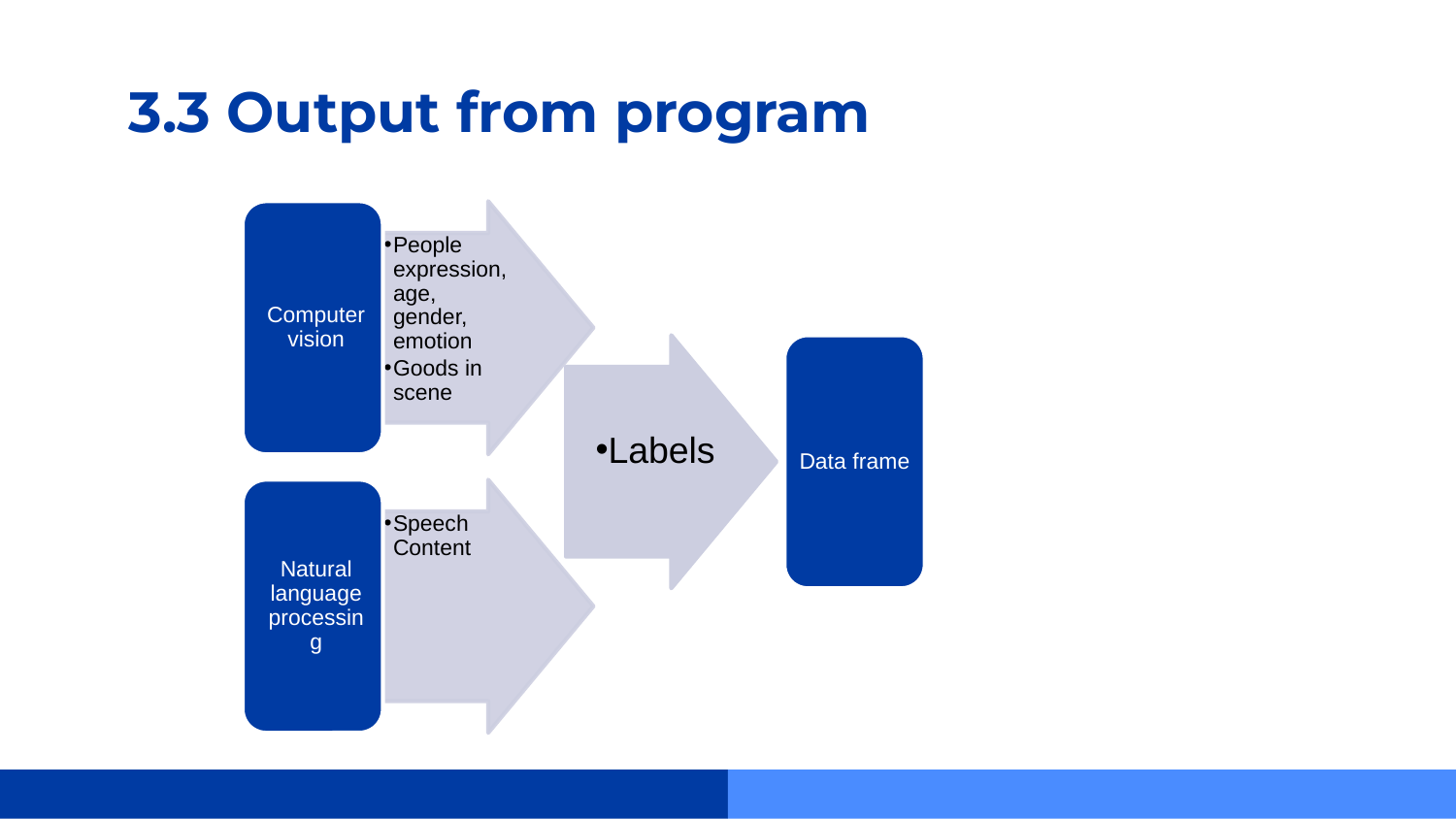

# 3.3 Output from program
People expression, age, gender, emotion
Goods in scene
Computer vision
Speech Content
Natural language processing

Labels

Data frame